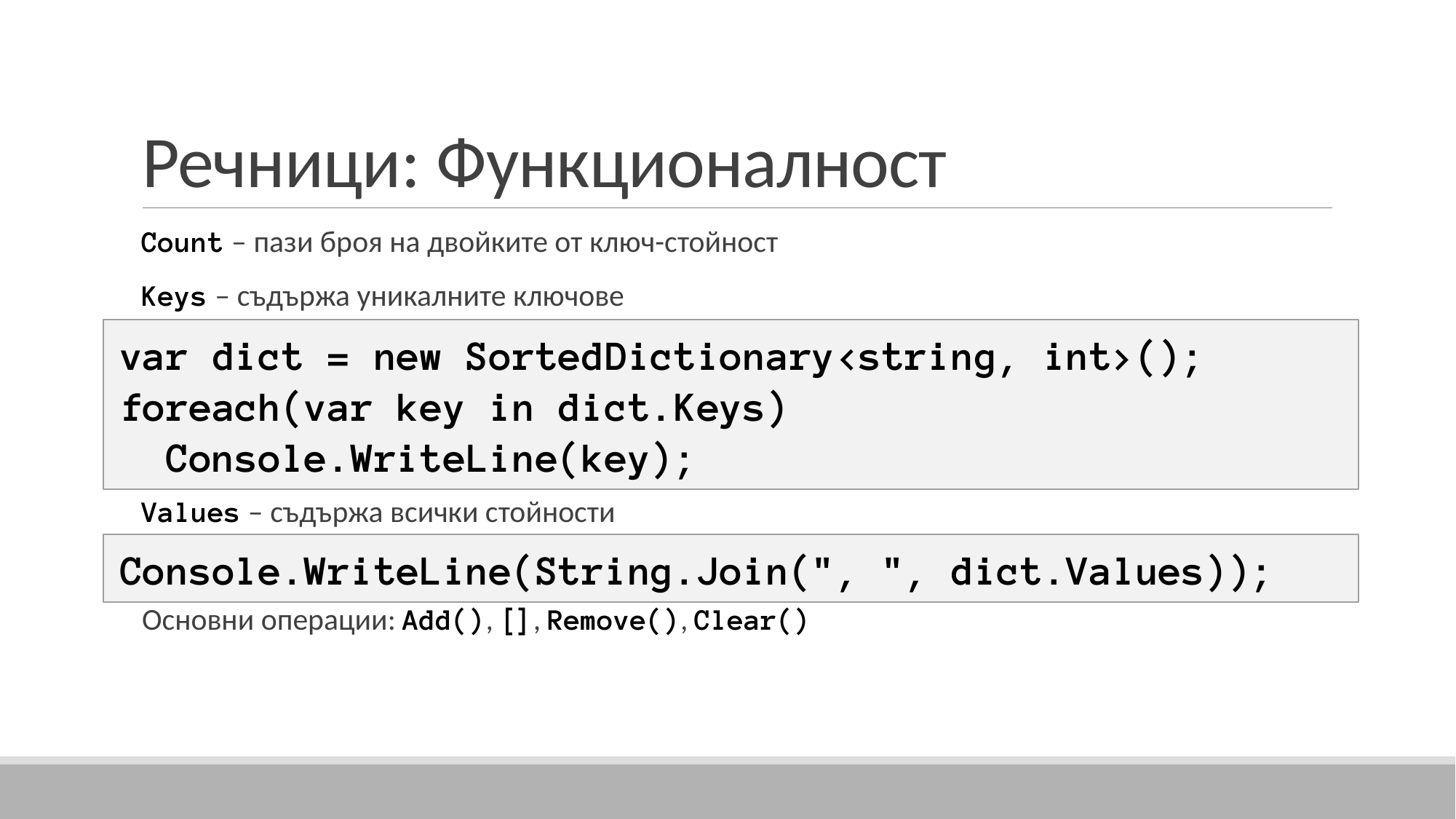

# Речници: Функционалност
Count – пази броя на двойките от ключ-стойност
Keys – съдържа уникалните ключове

Values – съдържа всички стойности

Основни операции: Add(), [], Remove(), Clear()

var dict = new SortedDictionary<string, int>();
foreach(var key in dict.Keys)
  Console.WriteLine(key);
Console.WriteLine(String.Join(", ", dict.Values));